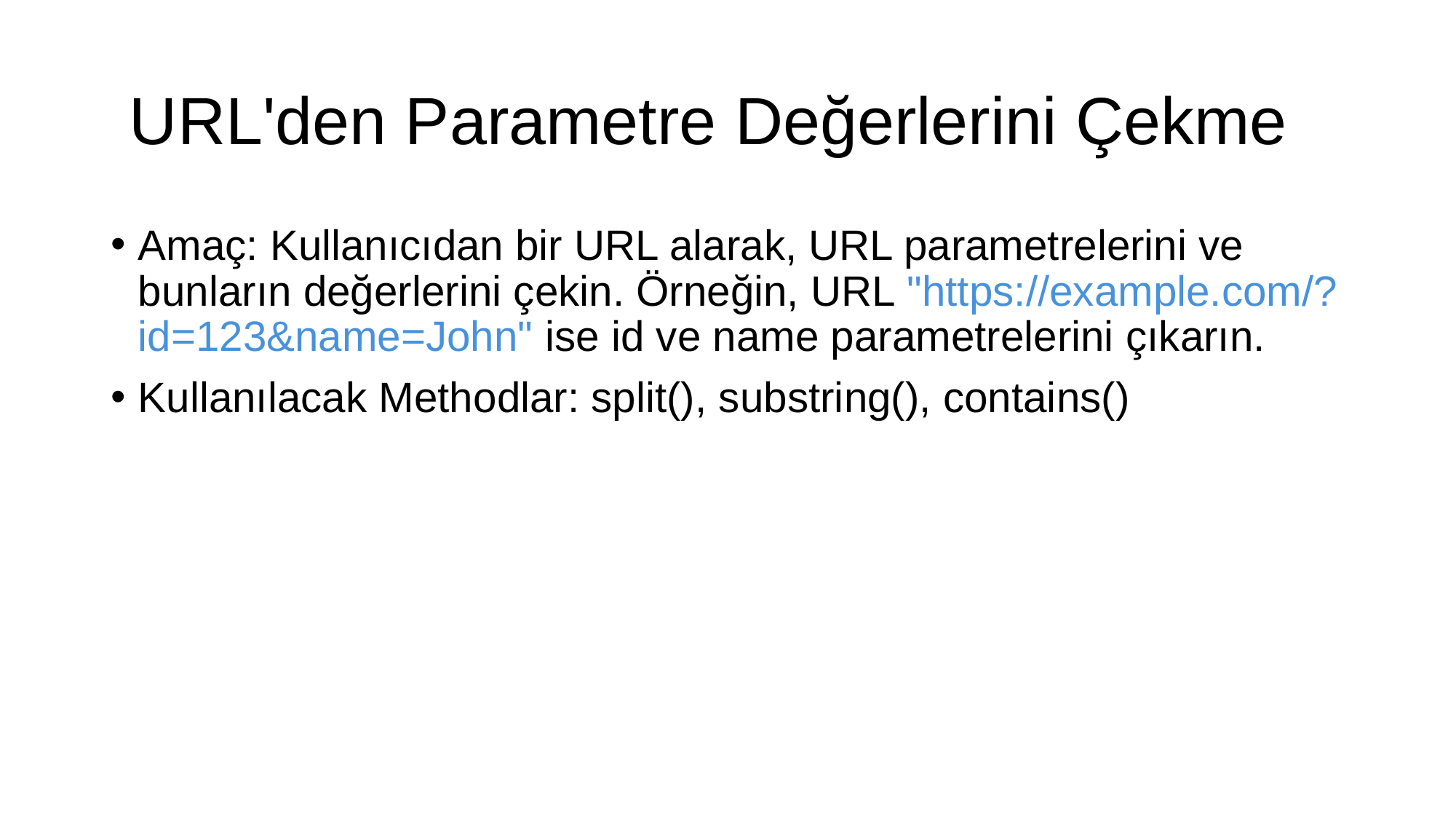

# URL'den Parametre Değerlerini Çekme
Amaç: Kullanıcıdan bir URL alarak, URL parametrelerini ve bunların değerlerini çekin. Örneğin, URL "https://example.com/?id=123&name=John" ise id ve name parametrelerini çıkarın.
Kullanılacak Methodlar: split(), substring(), contains()